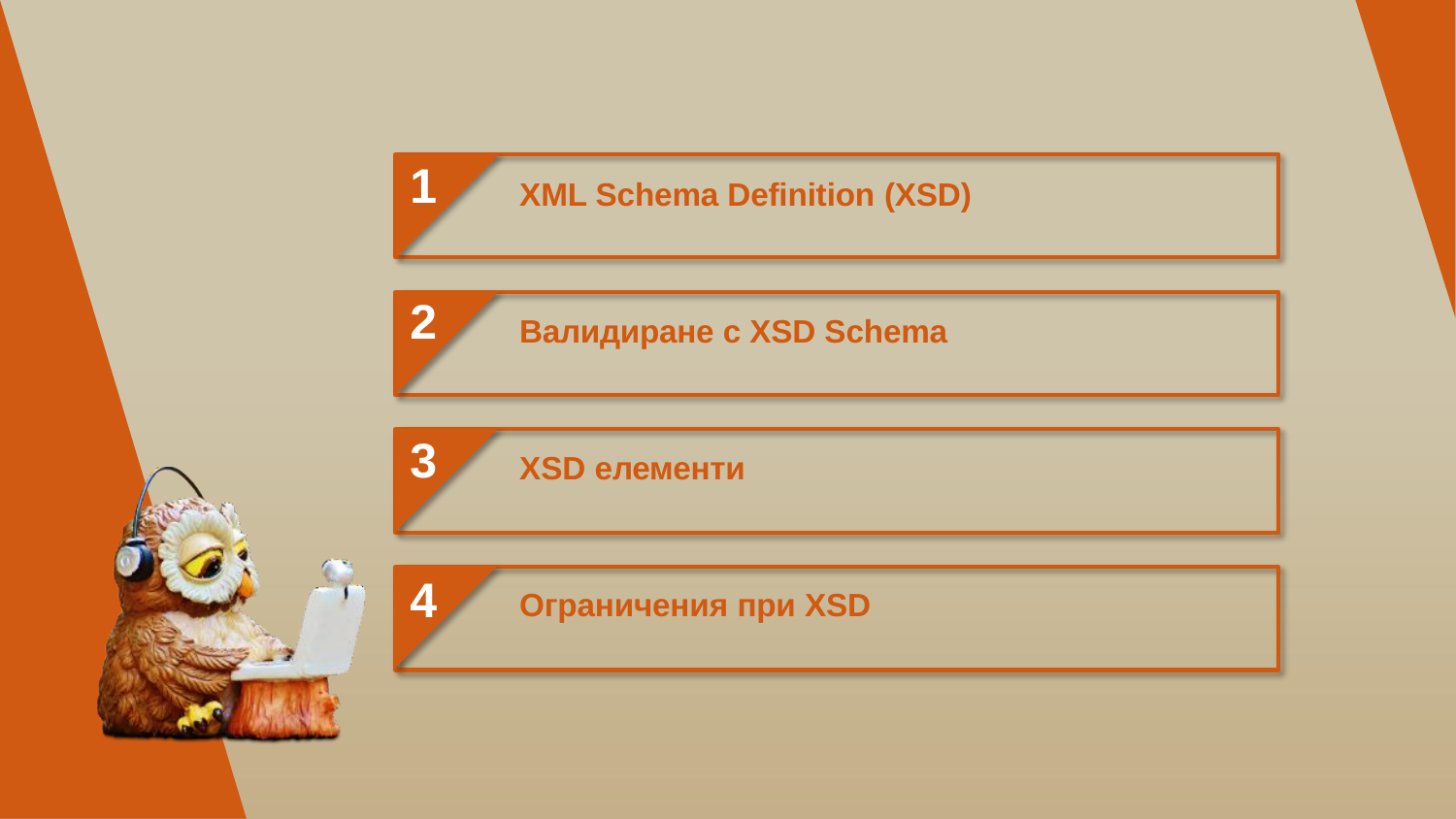

1
XML Schema Definition (XSD)
2
Валидиране с XSD Schema
3
XSD елементи

4
Ограничения при XSD